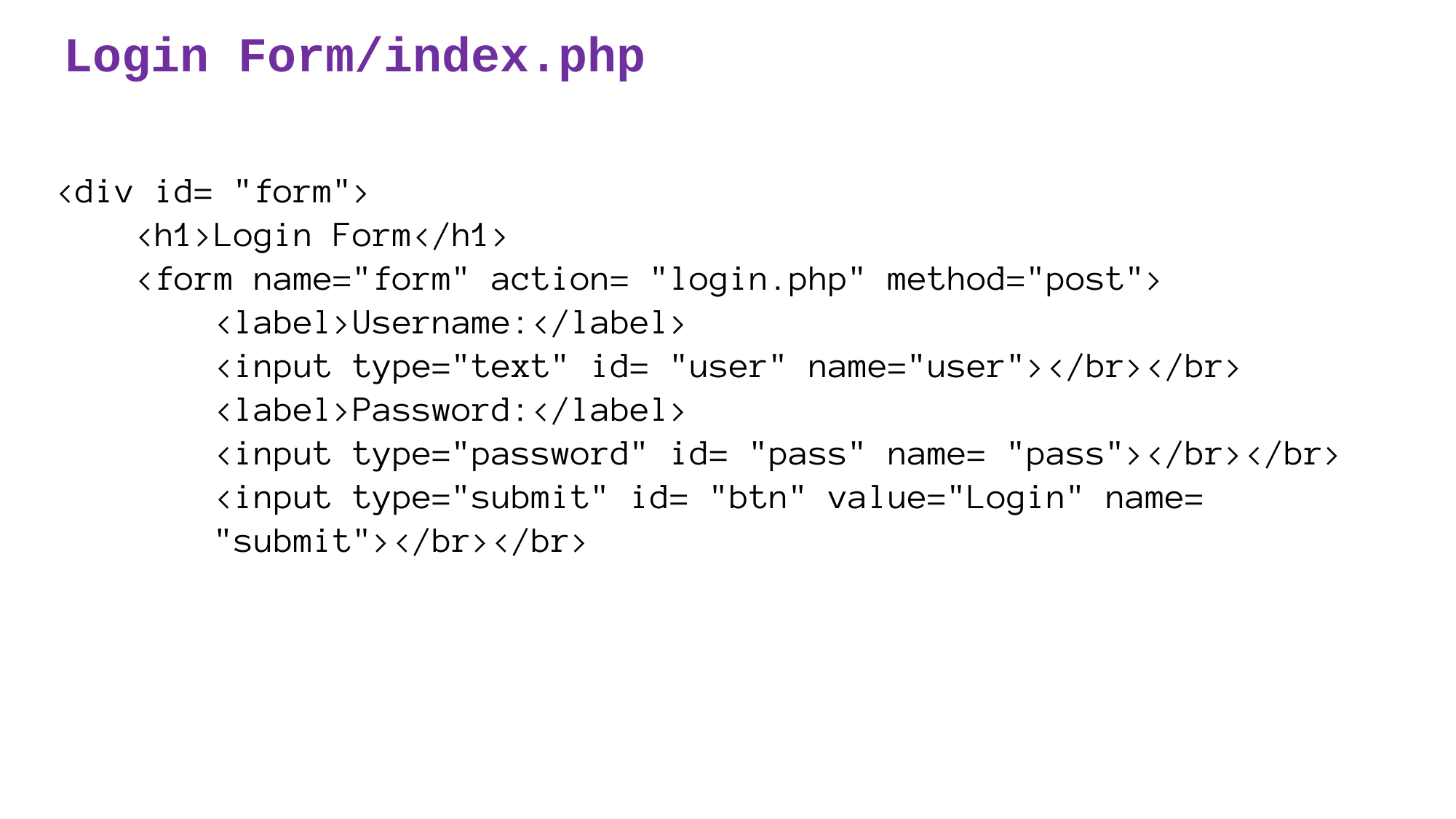

# Login Form/index.php
<div id= "form">
    <h1>Login Form</h1>
    <form name="form" action= "login.php" method="post">
        <label>Username:</label>
        <input type="text" id= "user" name="user"></br></br>
        <label>Password:</label>
        <input type="password" id= "pass" name= "pass"></br></br>
        <input type="submit" id= "btn" value="Login" name=
        "submit"></br></br>